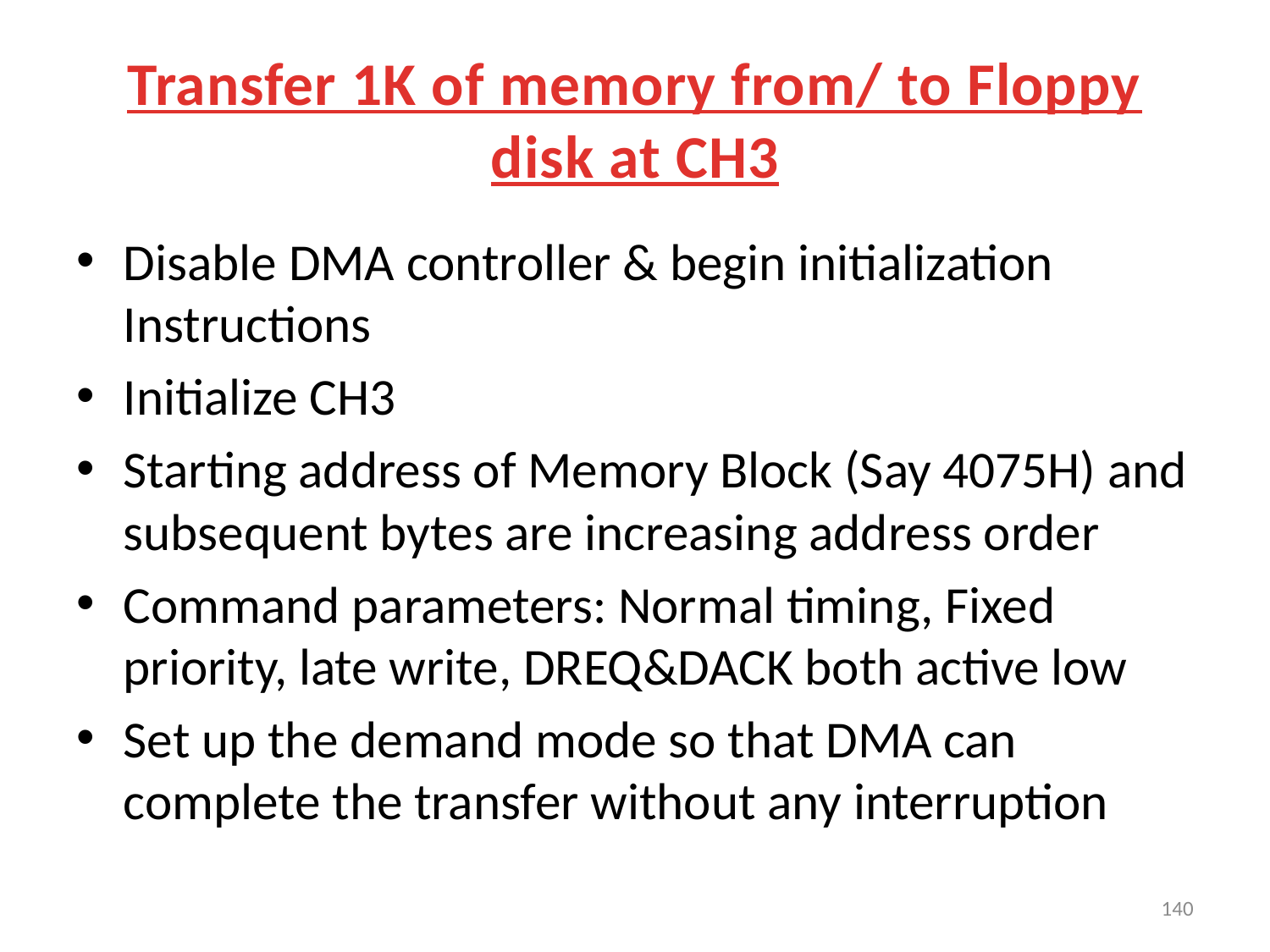

# Transfer 1K of memory from/ to Floppy disk at CH3
Disable DMA controller & begin initialization Instructions
Initialize CH3
Starting address of Memory Block (Say 4075H) and subsequent bytes are increasing address order
Command parameters: Normal timing, Fixed priority, late write, DREQ&DACK both active low
Set up the demand mode so that DMA can complete the transfer without any interruption
140